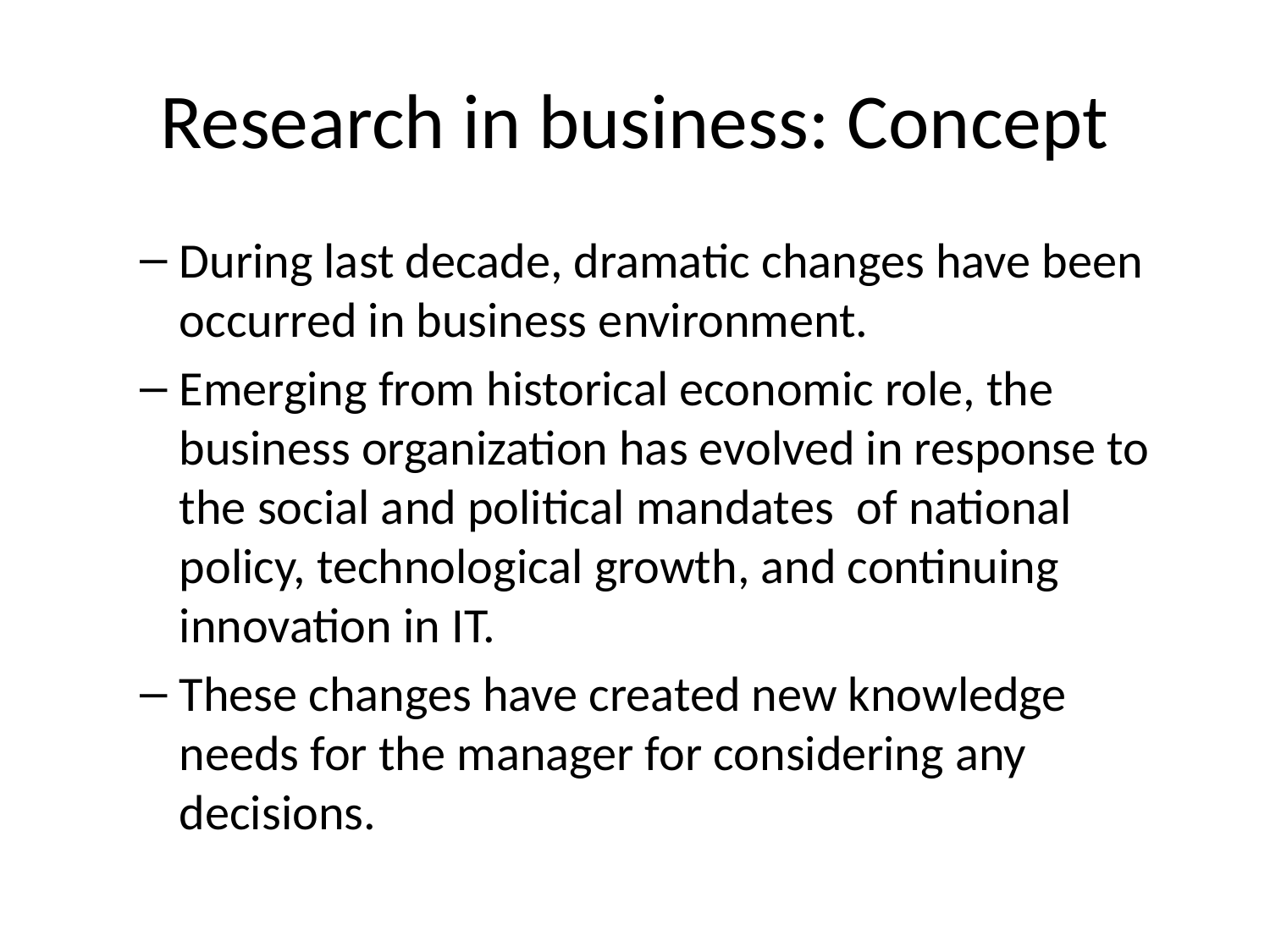

# Research in business: Concept
During last decade, dramatic changes have been occurred in business environment.
Emerging from historical economic role, the business organization has evolved in response to the social and political mandates  of national policy, technological growth, and continuing innovation in IT.
These changes have created new knowledge needs for the manager for considering any decisions.